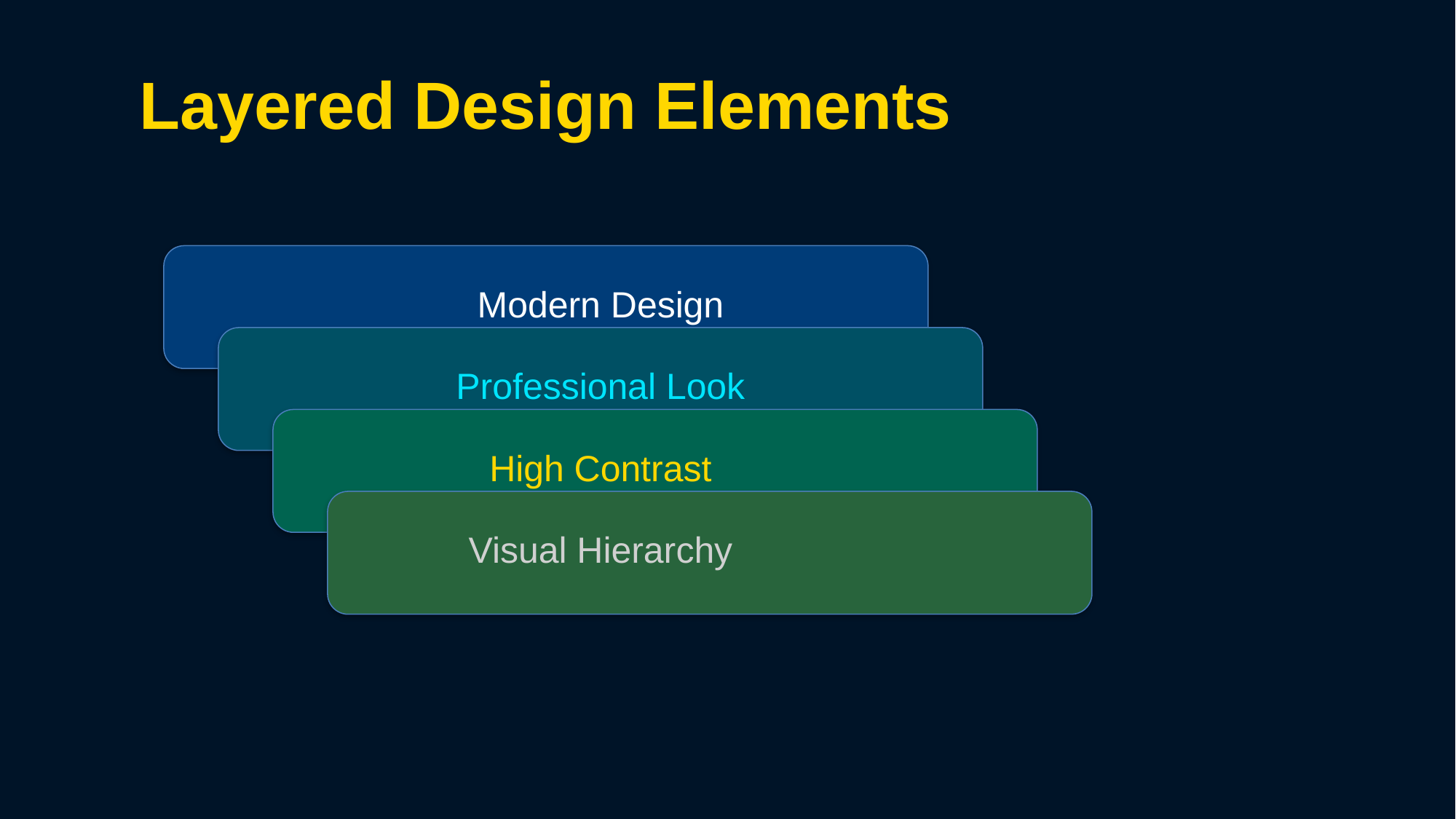

Layered Design Elements

Modern Design

Professional Look

High Contrast

Visual Hierarchy